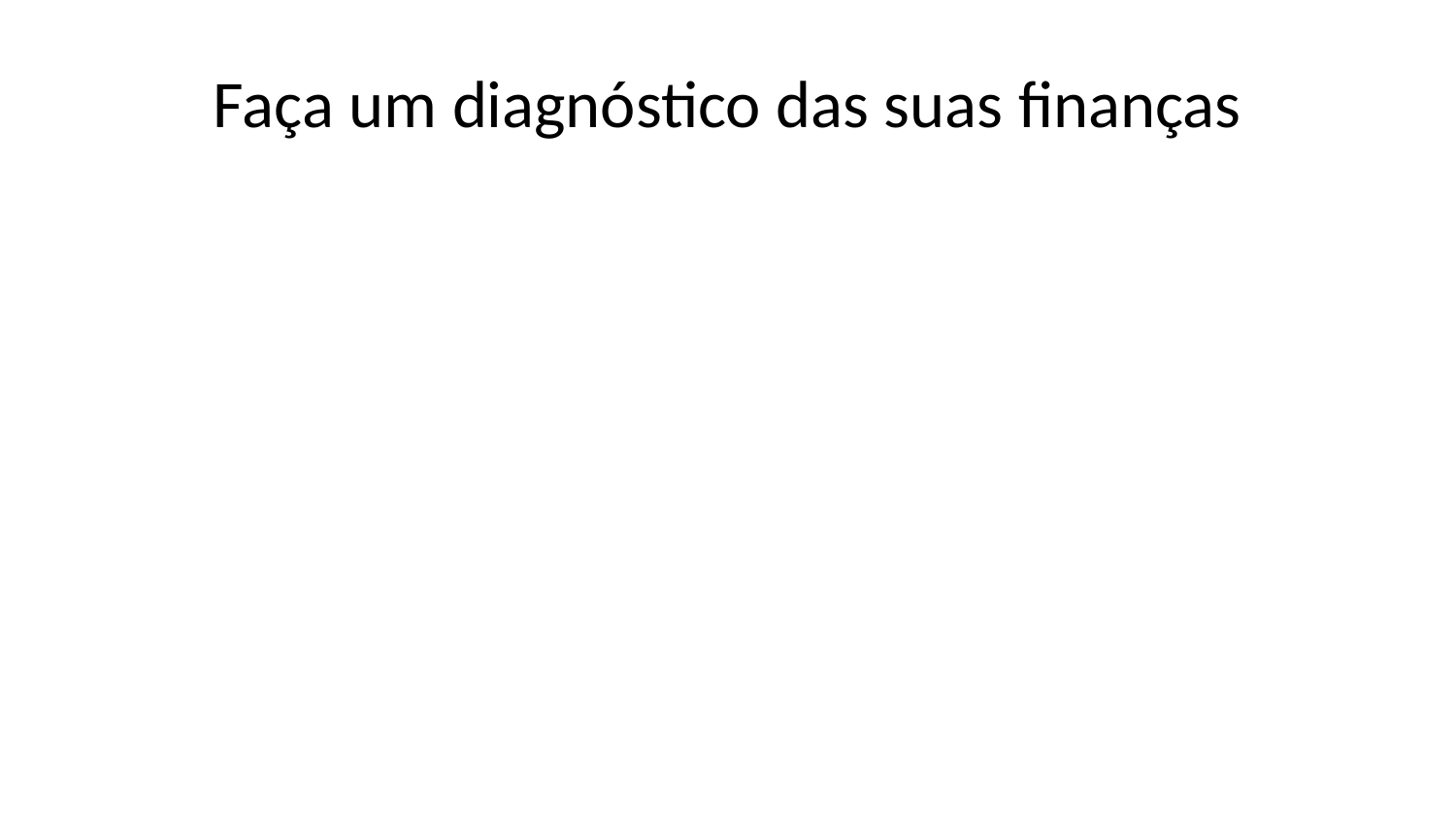

# Faça um diagnóstico das suas finanças